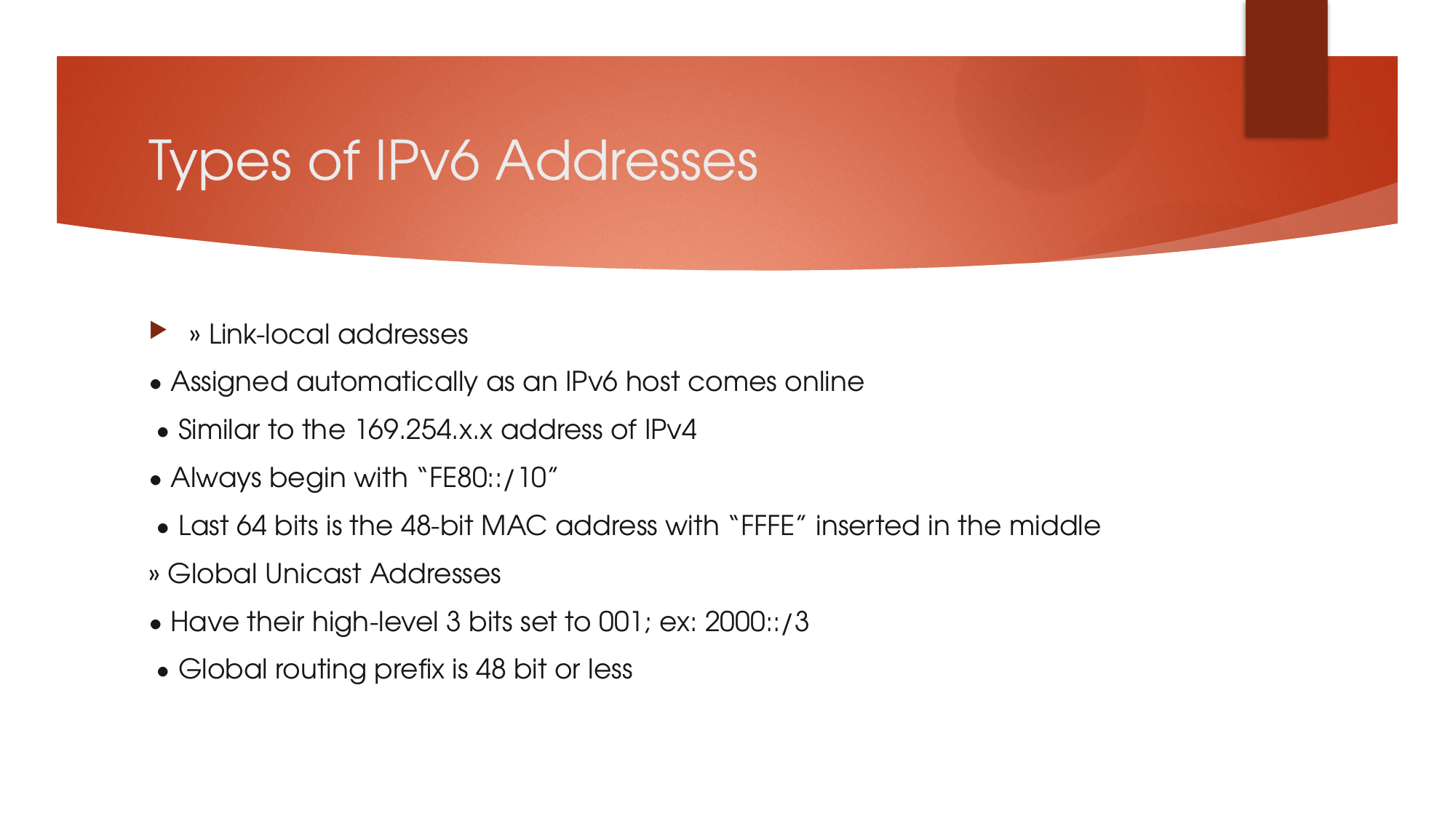

# Types of IPv6 Addresses
» Link-local addresses
• Assigned automatically as an IPv6 host comes online
 • Similar to the 169.254.x.x address of IPv4
• Always begin with “FE80::/10”
 • Last 64 bits is the 48-bit MAC address with “FFFE” inserted in the middle
» Global Unicast Addresses
• Have their high-level 3 bits set to 001; ex: 2000::/3
 • Global routing prefix is 48 bit or less